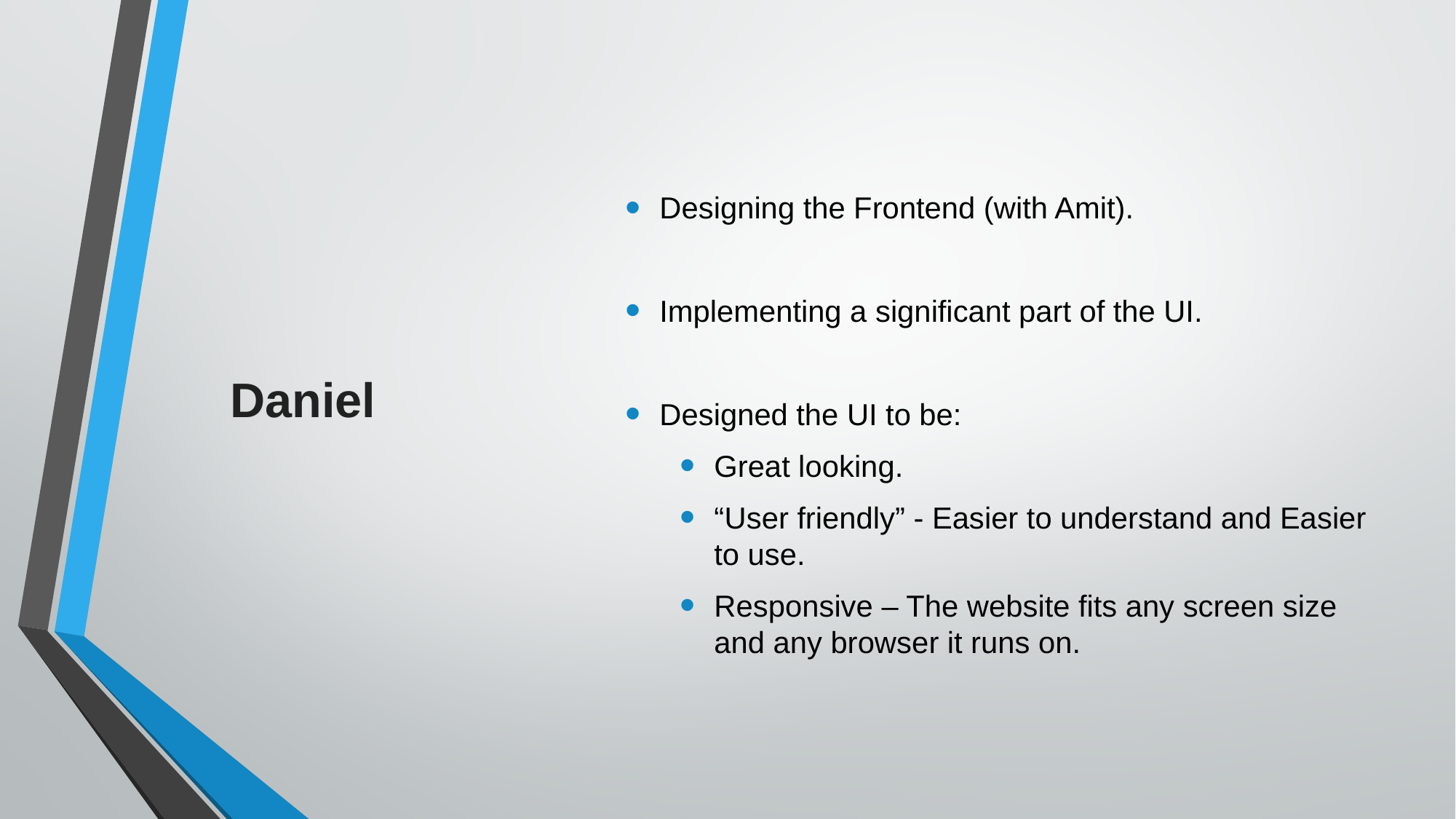

# Daniel

Designing the Frontend (with Amit).

Implementing a significant part of the UI.

Designed the UI to be:
Great looking.
“User friendly” - Easier to understand and Easier to use.
Responsive – The website fits any screen size and any browser it runs on.